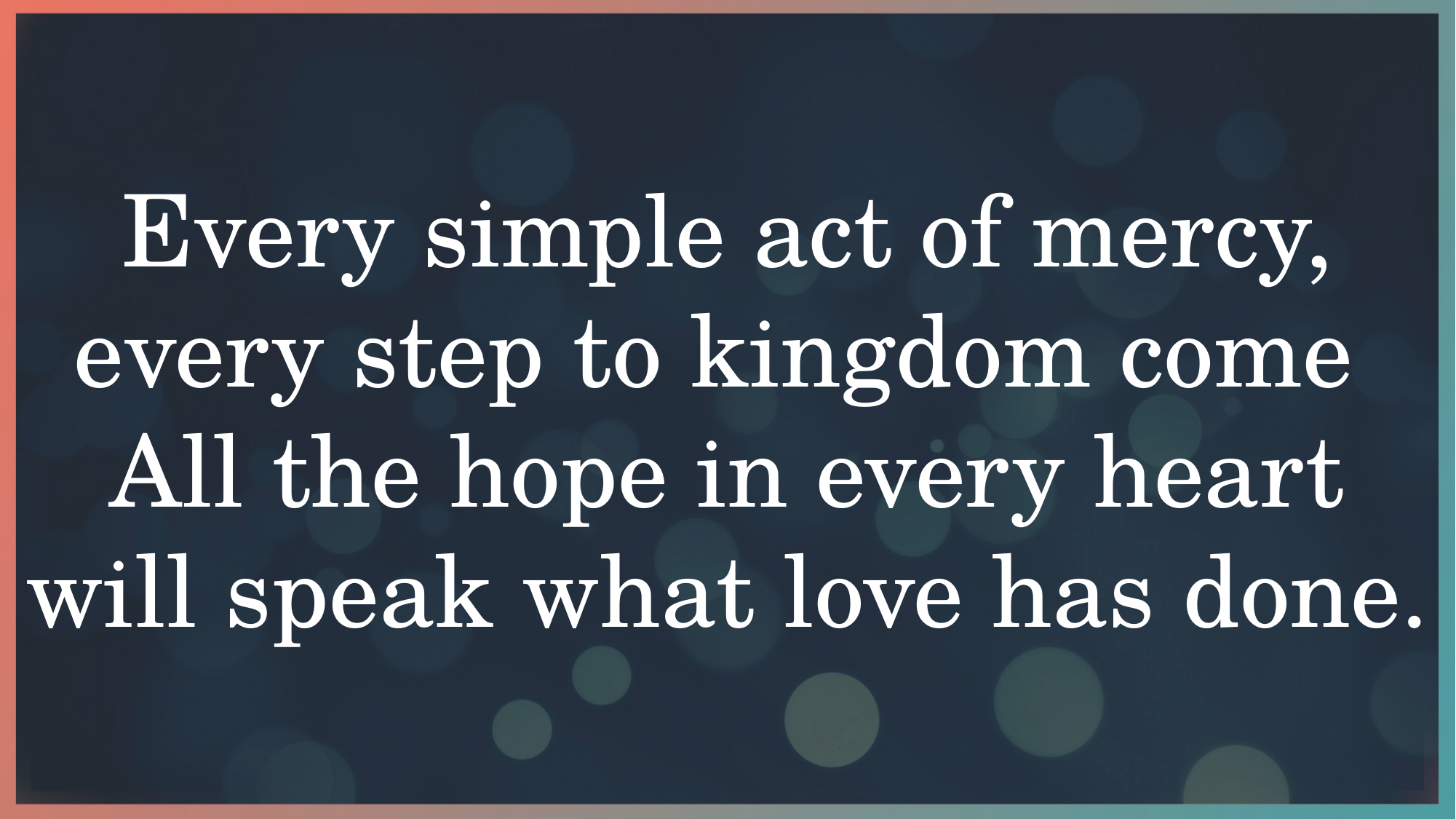

Every simple act of mercy, every step to kingdom come
All the hope in every heart will speak what love has done.